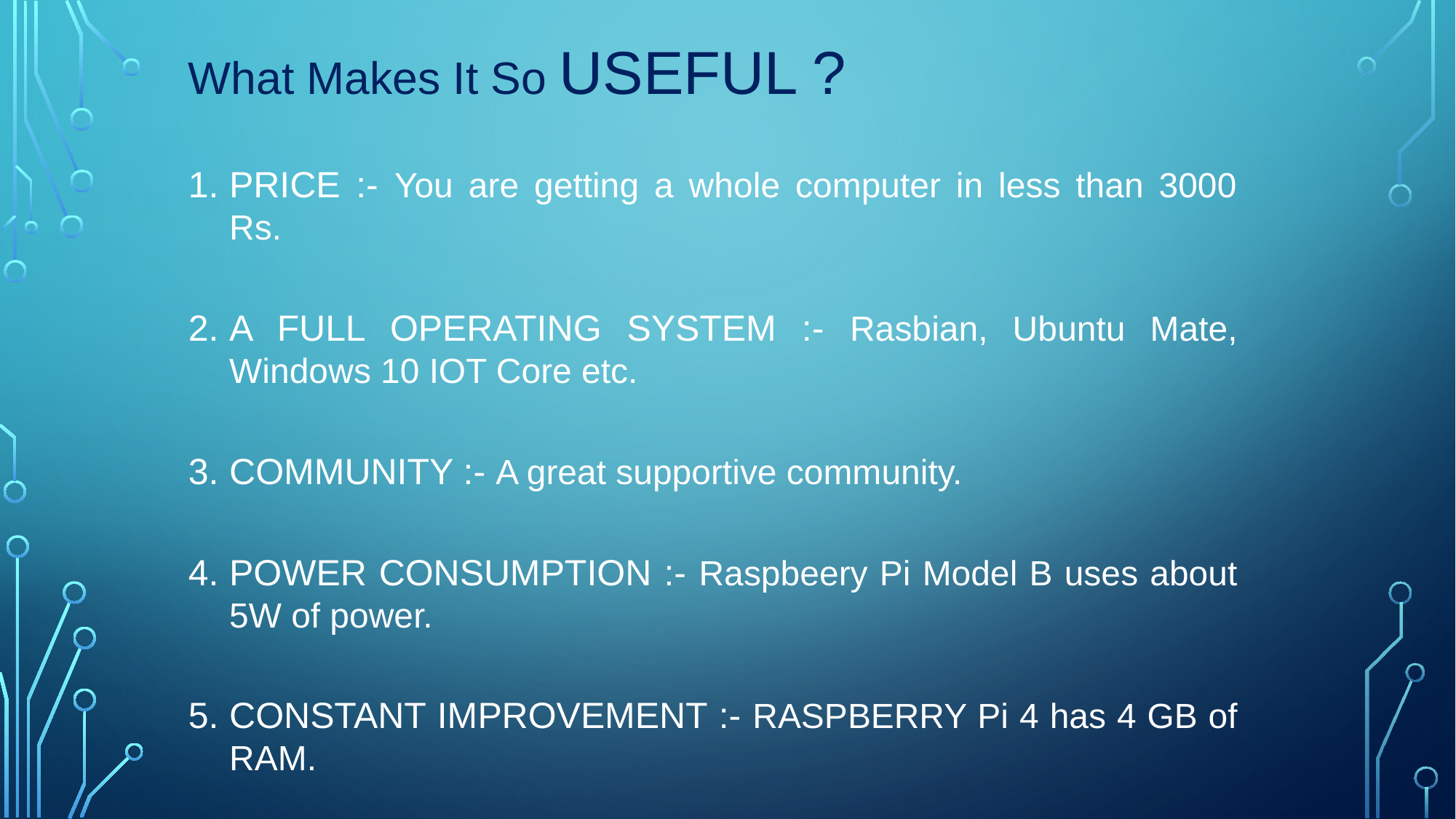

What Makes It So USEFUL ?
PRICE :- You are getting a whole computer in less than 3000 Rs.
A FULL OPERATING SYSTEM :- Rasbian, Ubuntu Mate, Windows 10 IOT Core etc.
COMMUNITY :- A great supportive community.
POWER CONSUMPTION :- Raspbeery Pi Model B uses about 5W of power.
CONSTANT IMPROVEMENT :- RASPBERRY Pi 4 has 4 GB of RAM.